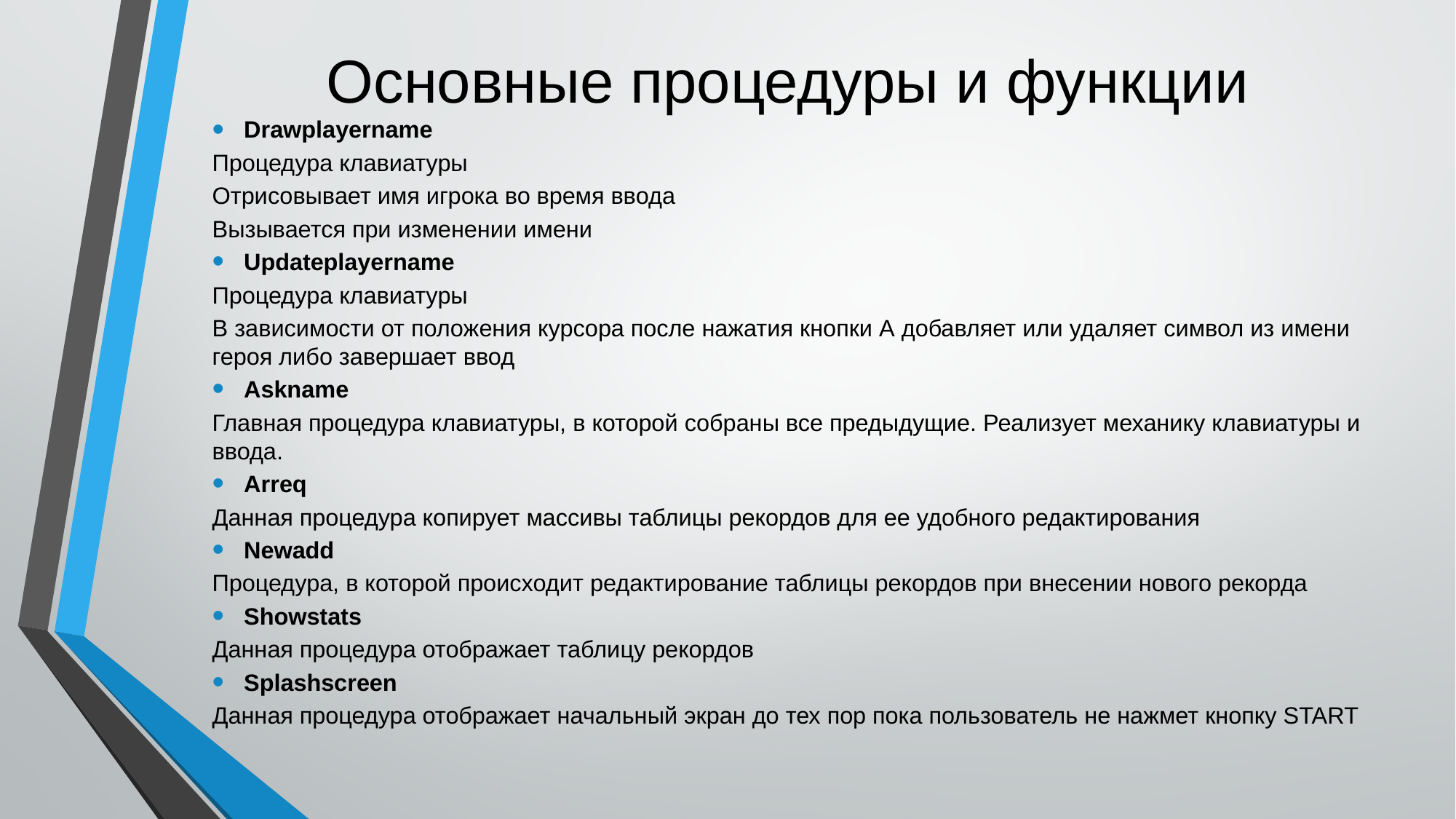

# Основные процедуры и функции
Drawplayername
Процедура клавиатуры
Отрисовывает имя игрока во время ввода
Вызывается при изменении имени
Updateplayername
Процедура клавиатуры
В зависимости от положения курсора после нажатия кнопки А добавляет или удаляет символ из имени героя либо завершает ввод
Askname
Главная процедура клавиатуры, в которой собраны все предыдущие. Реализует механику клавиатуры и ввода.
Arreq
Данная процедура копирует массивы таблицы рекордов для ее удобного редактирования
Newadd
Процедура, в которой происходит редактирование таблицы рекордов при внесении нового рекорда
Showstats
Данная процедура отображает таблицу рекордов
Splashscreen
Данная процедура отображает начальный экран до тех пор пока пользователь не нажмет кнопку START